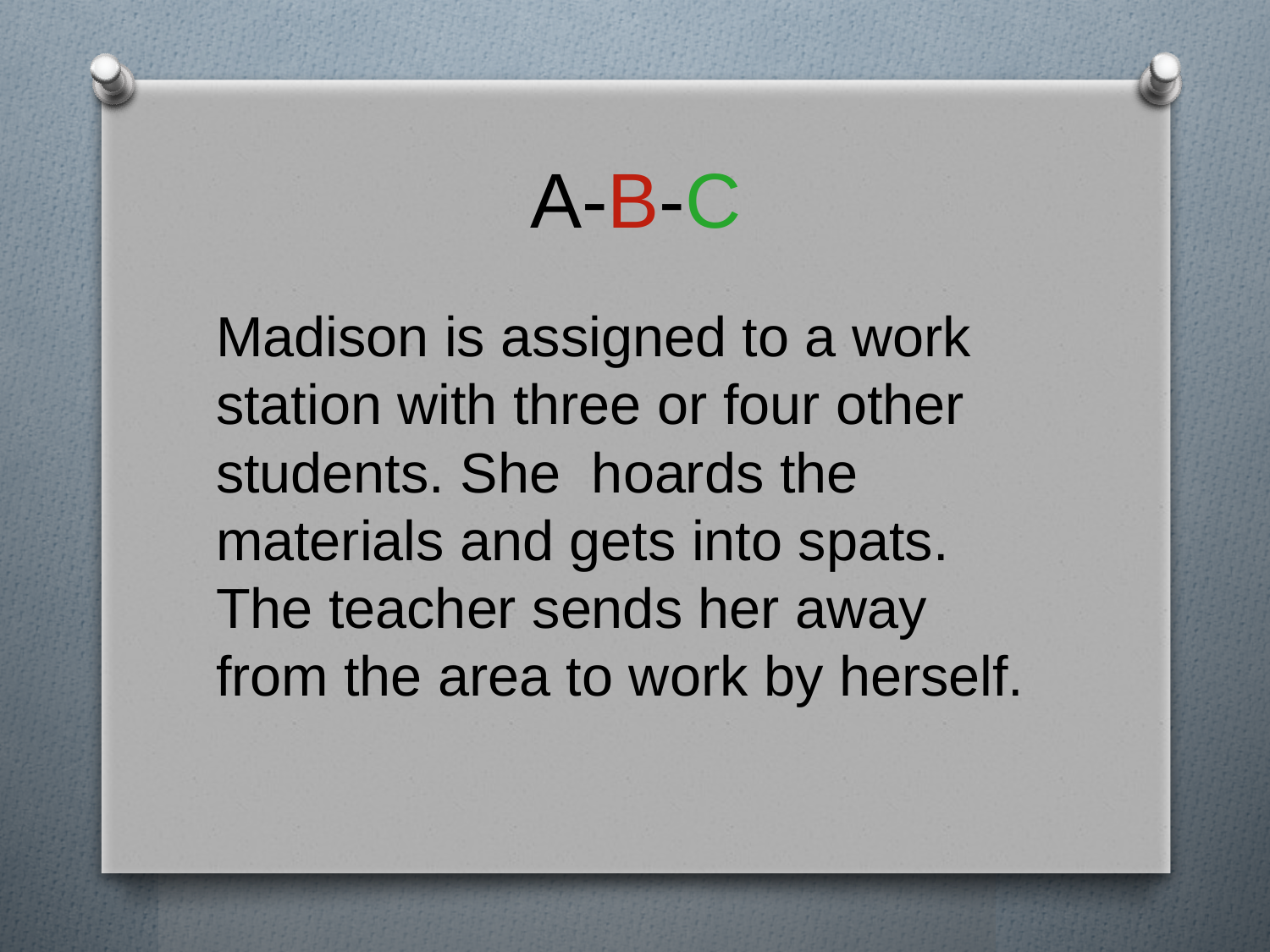

# A-B-C
Madison is assigned to a work station with three or four other students. She  hoards the materials and gets into spats. The teacher sends her away from the area to work by herself.